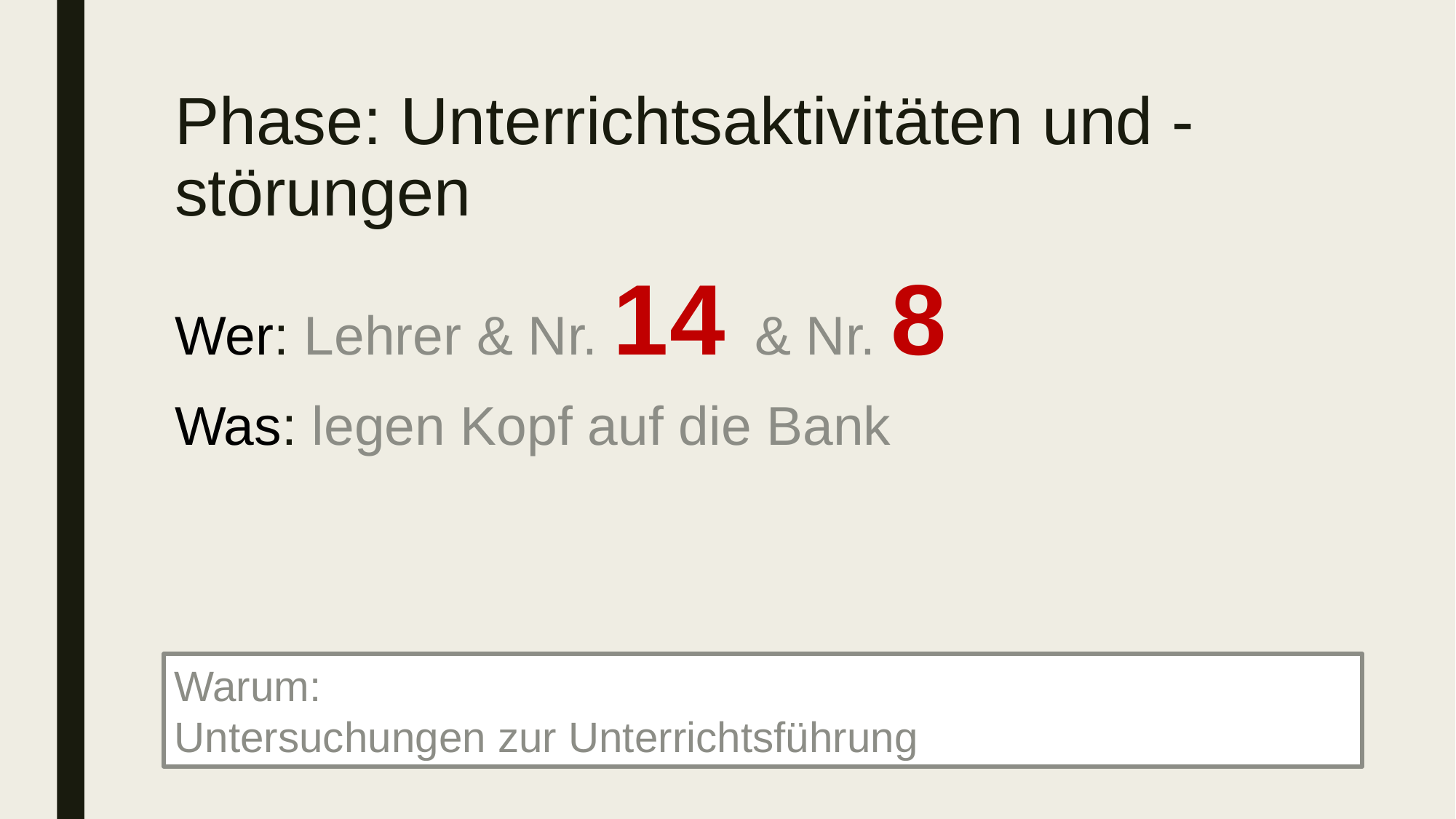

# Phase: Unterrichtsaktivitäten und -störungen
Wer: Lehrer & Nr. 14 & Nr. 8
Was: legen Kopf auf die Bank
Warum:
Untersuchungen zur Unterrichtsführung